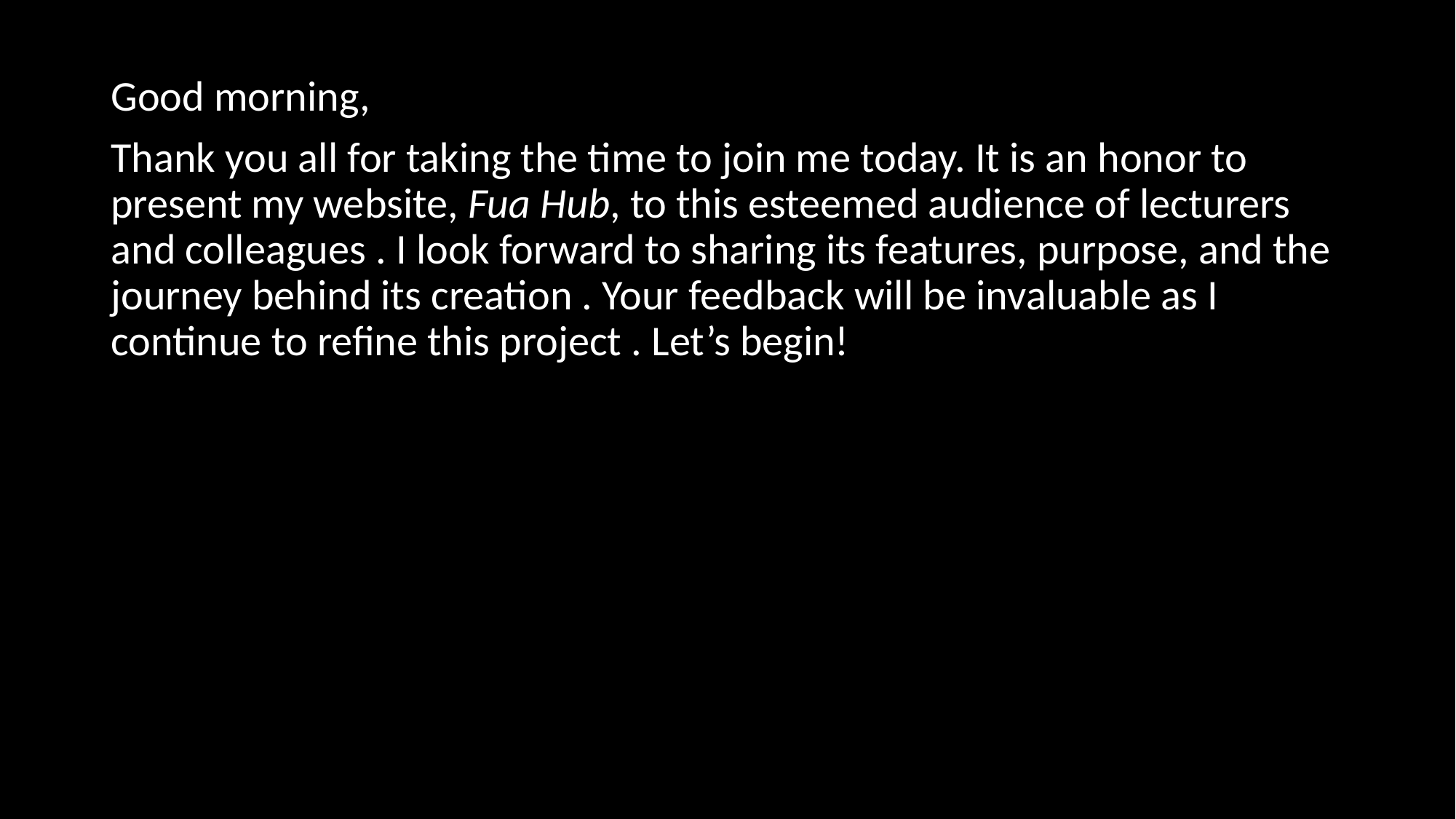

Good morning,
Thank you all for taking the time to join me today. It is an honor to present my website, Fua Hub, to this esteemed audience of lecturers and colleagues . I look forward to sharing its features, purpose, and the journey behind its creation . Your feedback will be invaluable as I continue to refine this project . Let’s begin!